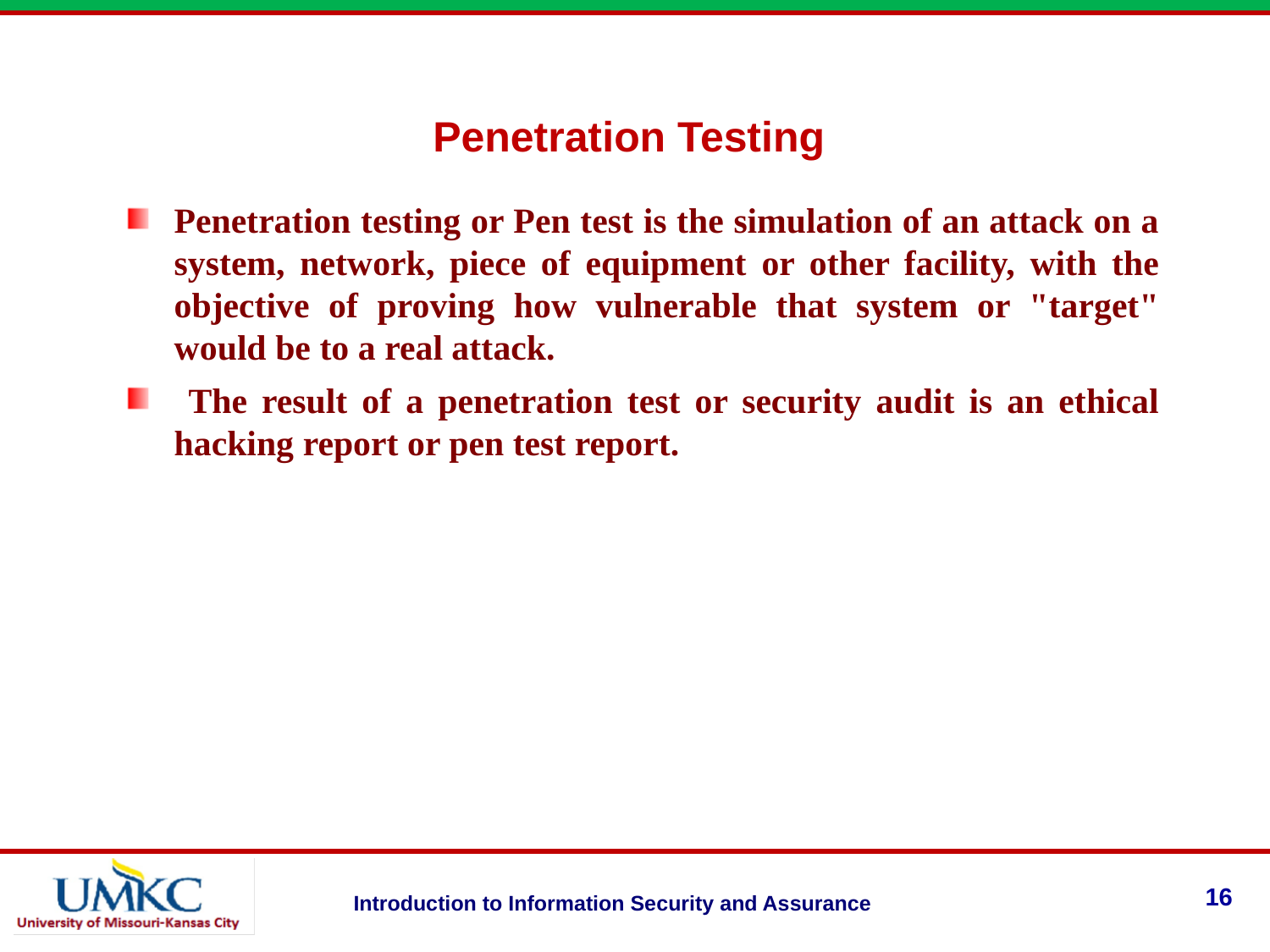

# Penetration Testing
Penetration testing or Pen test is the simulation of an attack on a system, network, piece of equipment or other facility, with the objective of proving how vulnerable that system or "target" would be to a real attack.
 The result of a penetration test or security audit is an ethical hacking report or pen test report.
16